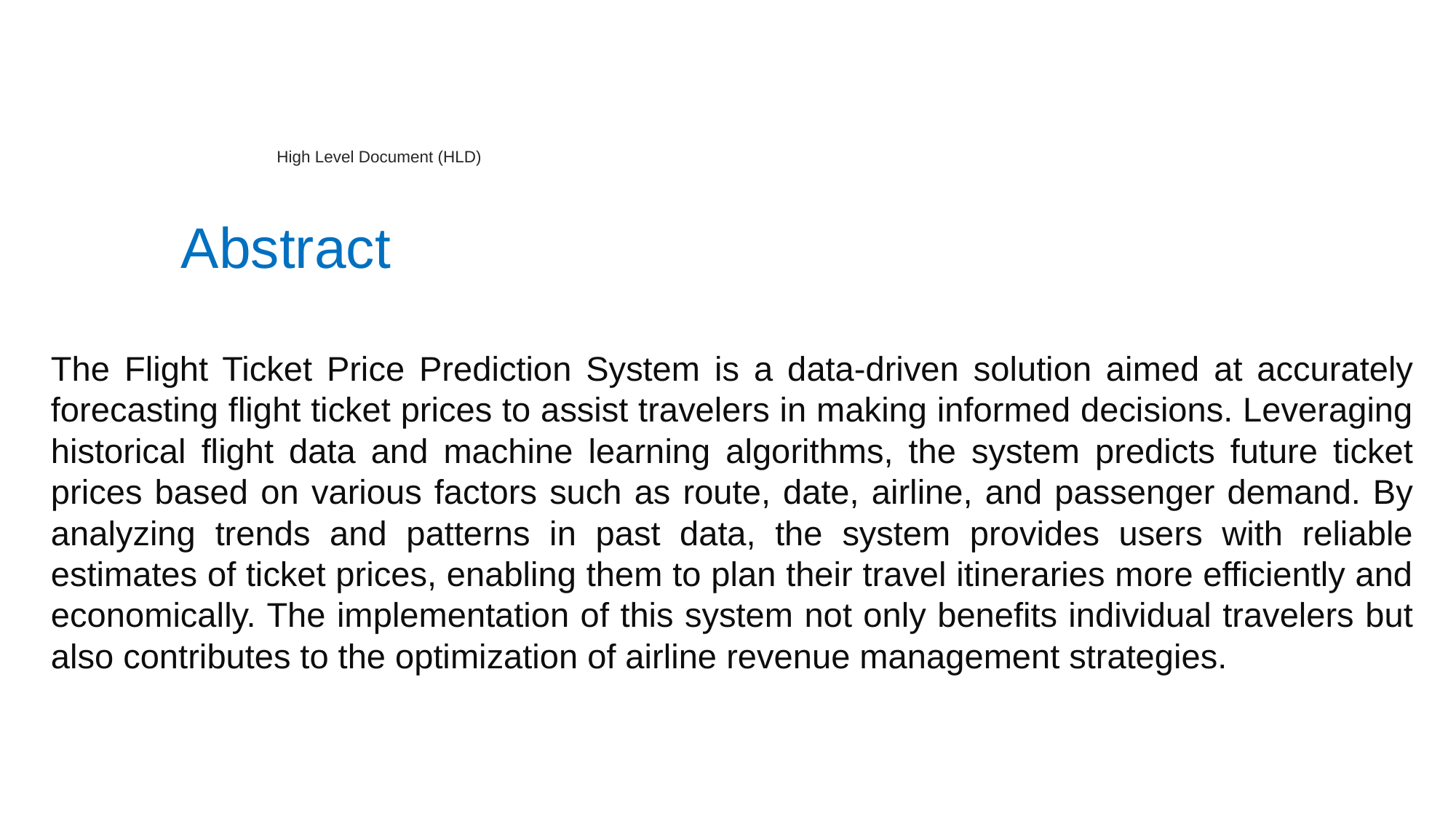

# High Level Document (HLD) Abstract
The Flight Ticket Price Prediction System is a data-driven solution aimed at accurately forecasting flight ticket prices to assist travelers in making informed decisions. Leveraging historical flight data and machine learning algorithms, the system predicts future ticket prices based on various factors such as route, date, airline, and passenger demand. By analyzing trends and patterns in past data, the system provides users with reliable estimates of ticket prices, enabling them to plan their travel itineraries more efficiently and economically. The implementation of this system not only benefits individual travelers but also contributes to the optimization of airline revenue management strategies.